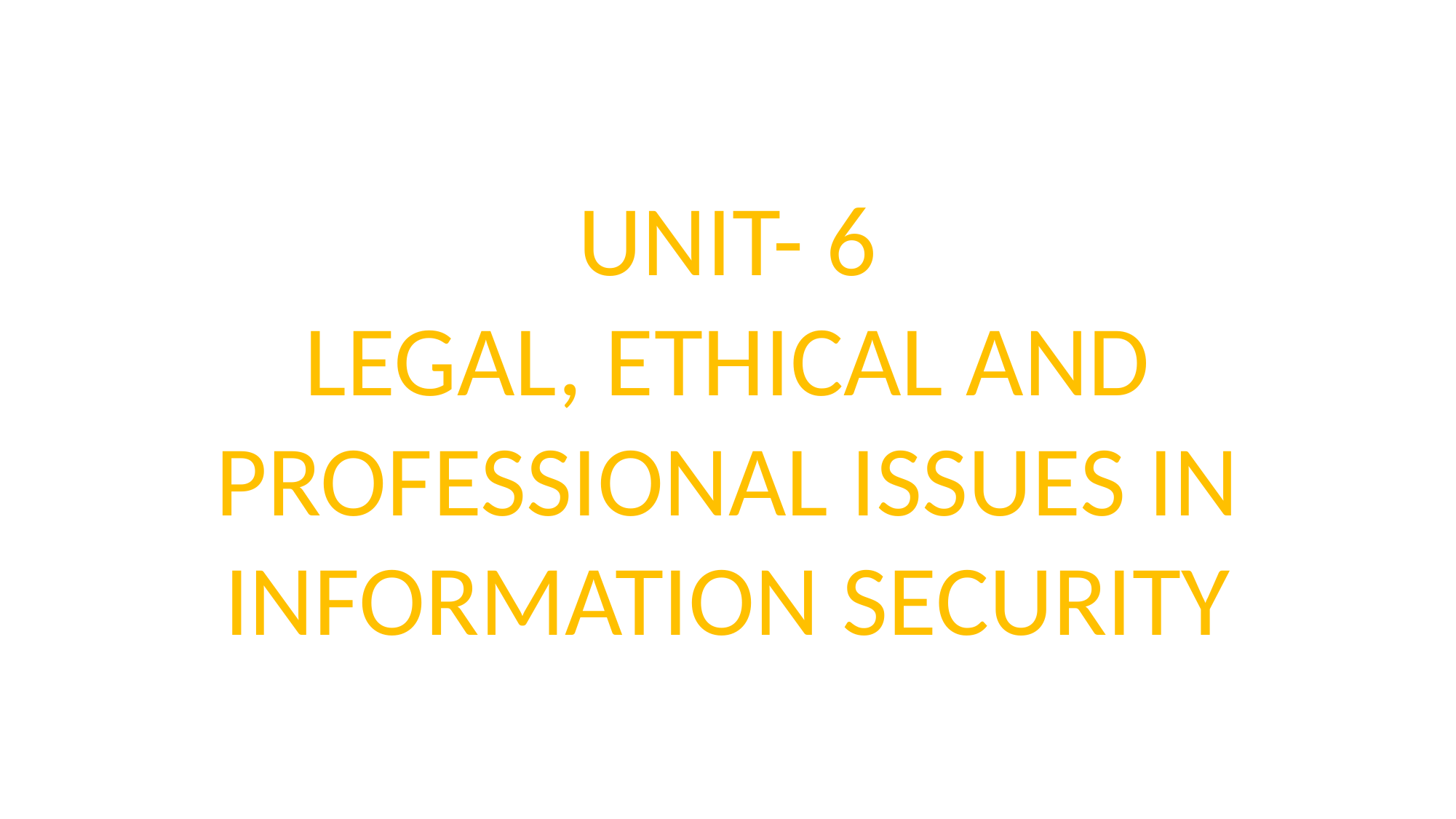

UNIT- 6
LEGAL, ETHICAL AND PROFESSIONAL ISSUES IN INFORMATION SECURITY